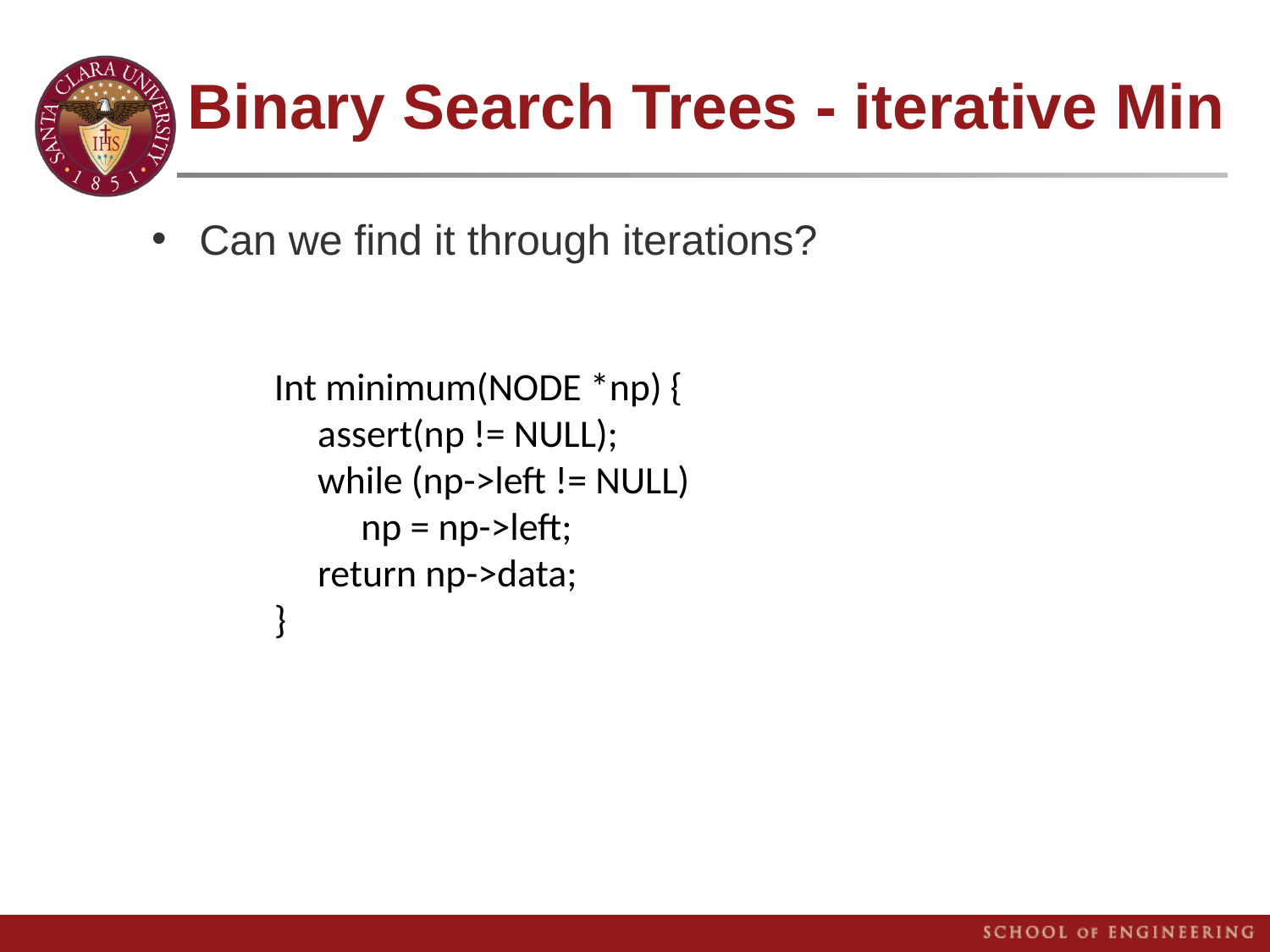

# Binary Search Trees - iterative Min
Can we find it through iterations?

Int minimum(NODE *np) {
assert(np != NULL);
while (np->left != NULL)
np = np->left;
return np->data;
}